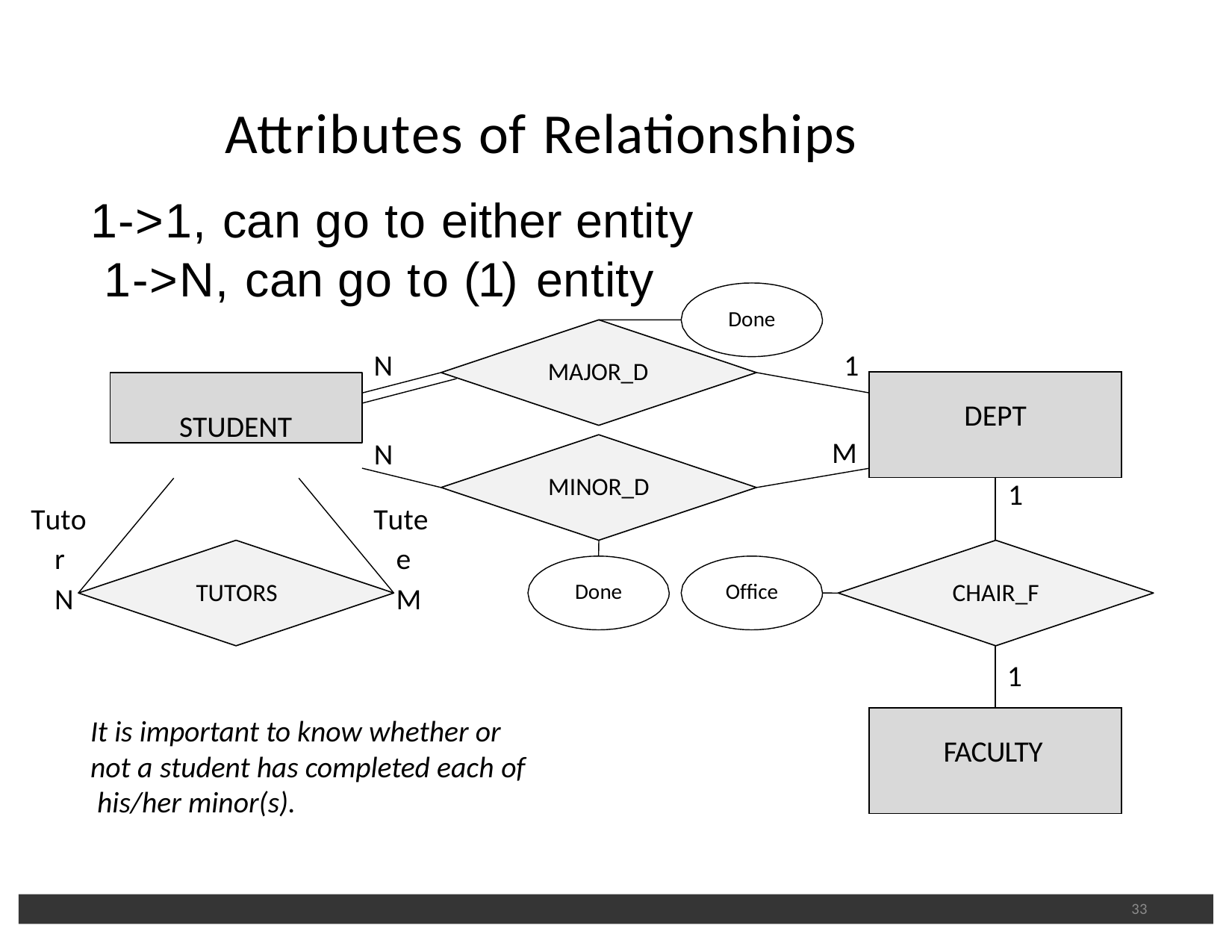

# Attributes of Relationships
1->1, can go to either entity  1->N, can go to (1) entity

Done

N	1
MAJOR_D
| DEPT |  |
| --- | --- |
|  | 1 |

STUDENT
M
N
Tutee  M

MINOR_D

Tutor  N

TUTORS
CHAIR_F
Done
Office
|  | 1 |
| --- | --- |
| FACULTY |  |
It is important to know whether or  not a student has completed each of  his/her minor(s).
33